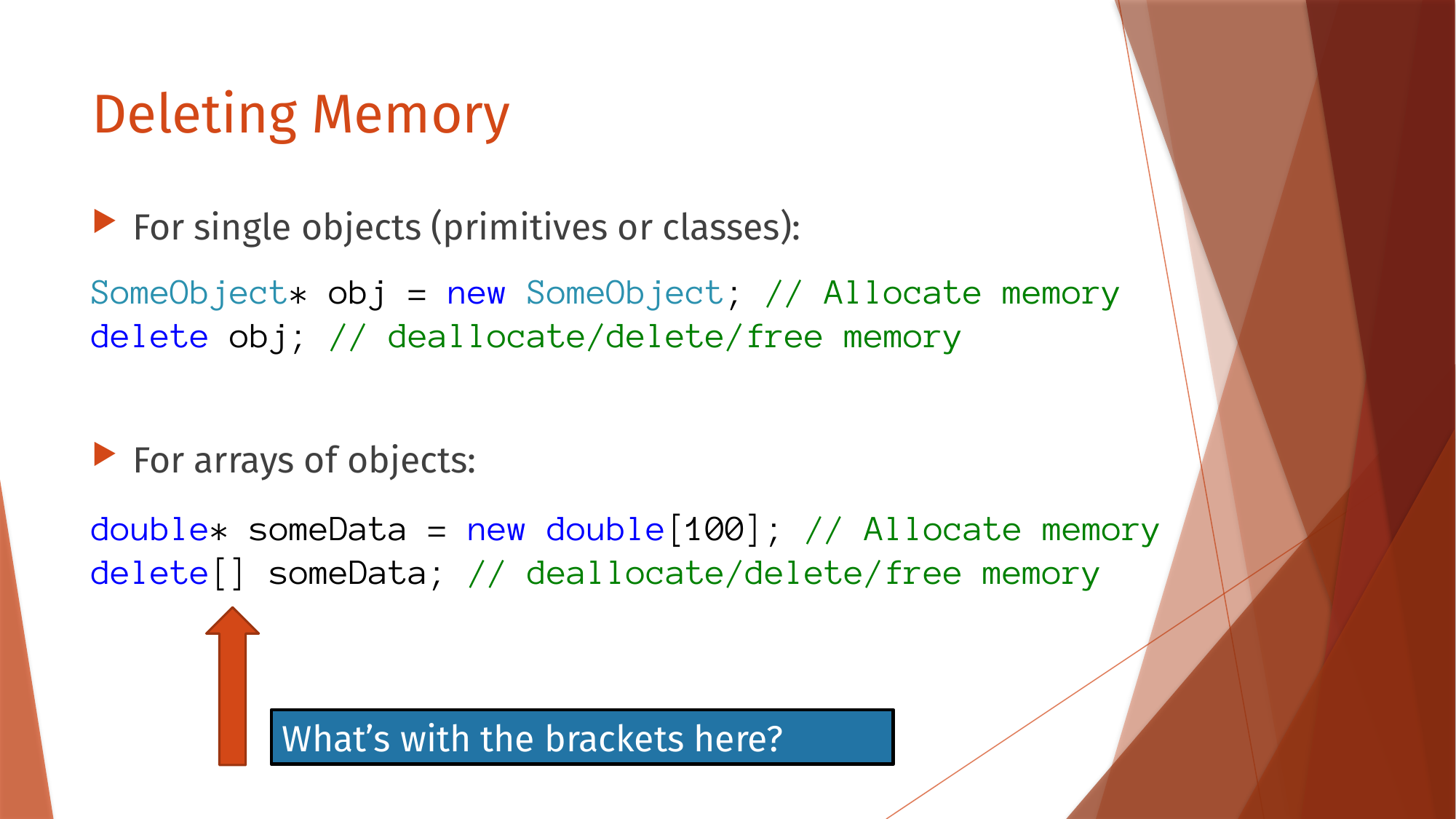

# Deleting Memory
For single objects (primitives or classes):
SomeObject* obj = new SomeObject; // Allocate memory
delete obj; // deallocate/delete/free memory
For arrays of objects:
double* someData = new double[100]; // Allocate memory
delete[] someData; // deallocate/delete/free memory

What’s with the brackets here?